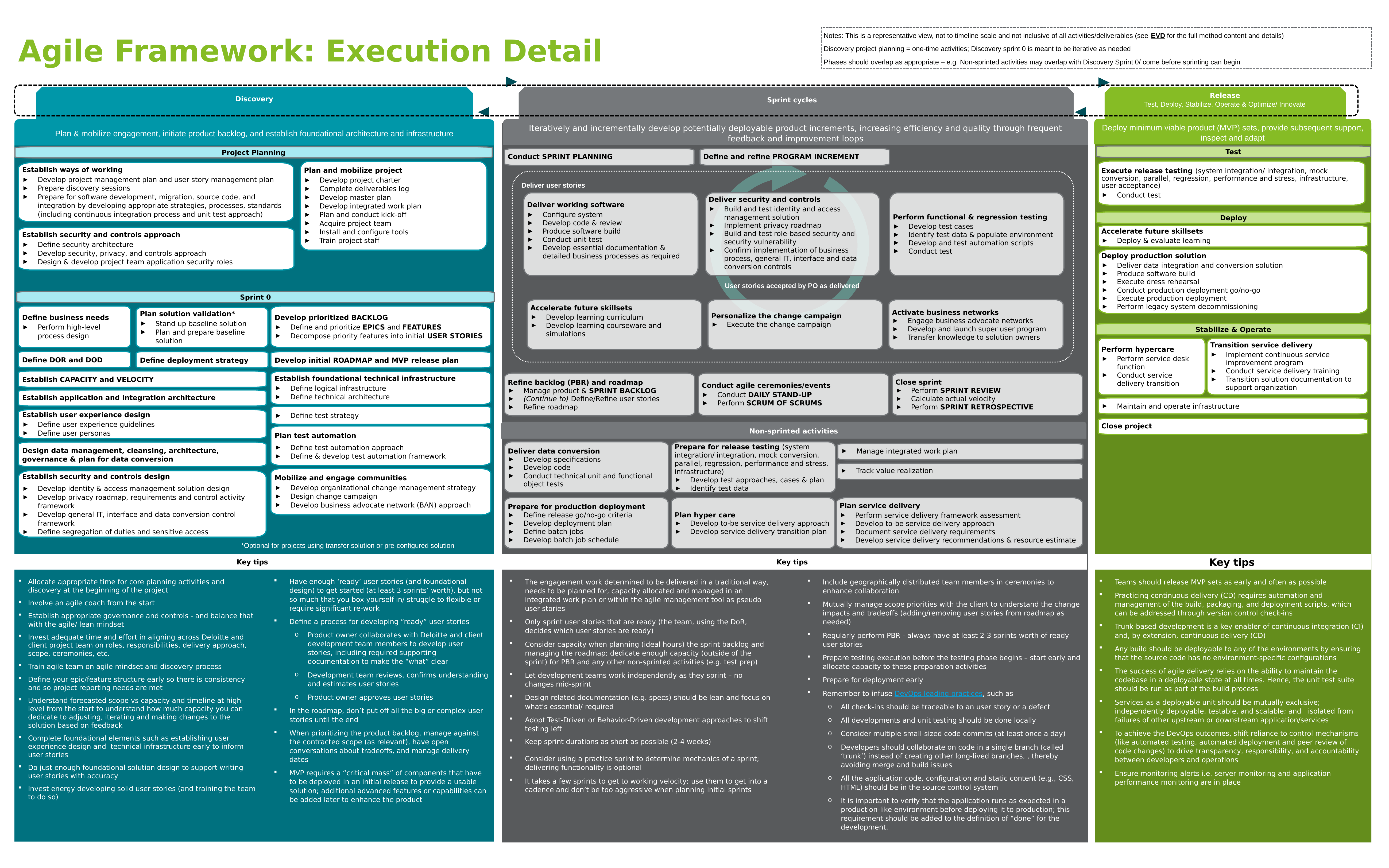

Notes: This is a representative view, not to timeline scale and not inclusive of all activities/deliverables (see EVD for the full method content and details)
Discovery project planning = one-time activities; Discovery sprint 0 is meant to be iterative as needed
Phases should overlap as appropriate – e.g. Non-sprinted activities may overlap with Discovery Sprint 0/ come before sprinting can begin
Agile Framework: Execution Detail

Release
Test, Deploy, Stabilize, Operate & Optimize/ Innovate
Sprint cycles
Discovery
Deploy minimum viable product (MVP) sets, provide subsequent support, inspect and adapt
Iteratively and incrementally develop potentially deployable product increments, increasing efficiency and quality through frequent feedback and improvement loops
Plan & mobilize engagement, initiate product backlog, and establish foundational architecture and infrastructure

Test
Project Planning
Conduct SPRINT PLANNING
Define and refine PROGRAM INCREMENT
Execute release testing (system integration/ integration, mock conversion, parallel, regression, performance and stress, infrastructure, user-acceptance)
Conduct test
Plan and mobilize project
Develop project charter
Complete deliverables log
Develop master plan
Develop integrated work plan
Plan and conduct kick-off
Acquire project team
Install and configure tools
Train project staff
Establish ways of working
Develop project management plan and user story management plan
Prepare discovery sessions
Prepare for software development, migration, source code, and integration by developing appropriate strategies, processes, standards (including continuous integration process and unit test approach)
Deliver user stories

Deliver working software
Configure system
Develop code & review
Produce software build
Conduct unit test
Develop essential documentation & detailed business processes as required

Deliver security and controls
Build and test identity and access management solution
Implement privacy roadmap
Build and test role-based security and security vulnerability
Confirm implementation of business process, general IT, interface and data conversion controls

Perform functional & regression testing
Develop test cases
Identify test data & populate environment
Develop and test automation scripts
Conduct test
Deploy
Accelerate future skillsets
Deploy & evaluate learning
Establish security and controls approach
Define security architecture
Develop security, privacy, and controls approach
Design & develop project team application security roles
Deploy production solution
Deliver data integration and conversion solution
Produce software build
Execute dress rehearsal
Conduct production deployment go/no-go
Execute production deployment
Perform legacy system decommissioning
User stories accepted by PO as delivered
Sprint 0
Accelerate future skillsets
Develop learning curriculum
Develop learning courseware and simulations

Activate business networks
Engage business advocate networks
Develop and launch super user program
Transfer knowledge to solution owners
Personalize the change campaign
Execute the change campaign

Define business needs
Perform high-level process design
Develop prioritized BACKLOG
Define and prioritize EPICS and FEATURES
Decompose priority features into initial USER STORIES
Plan solution validation*
Stand up baseline solution
Plan and prepare baseline solution
Stabilize & Operate
Perform hypercare
Perform service desk function
Conduct service delivery transition
Transition service delivery
Implement continuous service improvement program
Conduct service delivery training
Transition solution documentation to support organization
Define DOR and DOD
Define deployment strategy
Develop initial ROADMAP and MVP release plan
Establish CAPACITY and VELOCITY
Establish foundational technical infrastructure
Define logical infrastructure
Define technical architecture
Refine backlog (PBR) and roadmap
Manage product & SPRINT BACKLOG
(Continue to) Define/Refine user stories
Refine roadmap
Conduct agile ceremonies/events
Conduct DAILY STAND-UP
Perform SCRUM OF SCRUMS
Close sprint
Perform SPRINT REVIEW
Calculate actual velocity
Perform SPRINT RETROSPECTIVE
Establish application and integration architecture
Maintain and operate infrastructure
Define test strategy
Establish user experience design
Define user experience guidelines
Define user personas
Close project
Non-sprinted activities
Plan test automation
Define test automation approach
Define & develop test automation framework
Deliver data conversion
Develop specifications
Develop code
Conduct technical unit and functional object tests
Prepare for release testing (system integration/ integration, mock conversion, parallel, regression, performance and stress, infrastructure)
Develop test approaches, cases & plan
Identify test data
Design data management, cleansing, architecture, governance & plan for data conversion
Manage integrated work plan
Track value realization
Mobilize and engage communities
Develop organizational change management strategy
Design change campaign
Develop business advocate network (BAN) approach
Establish security and controls design
Develop identity & access management solution design
Develop privacy roadmap, requirements and control activity framework
Develop general IT, interface and data conversion control framework
Define segregation of duties and sensitive access
Prepare for production deployment
Define release go/no-go criteria
Develop deployment plan
Define batch jobs
Develop batch job schedule
Plan hyper care
Develop to-be service delivery approach
Develop service delivery transition plan
Plan service delivery
Perform service delivery framework assessment
Develop to-be service delivery approach
Document service delivery requirements
Develop service delivery recommendations & resource estimate
*Optional for projects using transfer solution or pre-configured solution
Key tips
Key tips
Key tips
Have enough ‘ready’ user stories (and foundational design) to get started (at least 3 sprints’ worth), but not so much that you box yourself in/ struggle to flexible or require significant re-work
Define a process for developing “ready” user stories
Product owner collaborates with Deloitte and client development team members to develop user stories, including required supporting documentation to make the “what” clear
Development team reviews, confirms understanding and estimates user stories
Product owner approves user stories
In the roadmap, don’t put off all the big or complex user stories until the end
When prioritizing the product backlog, manage against the contracted scope (as relevant), have open conversations about tradeoffs, and manage delivery dates
MVP requires a “critical mass” of components that have to be deployed in an initial release to provide a usable solution; additional advanced features or capabilities can be added later to enhance the product
Teams should release MVP sets as early and often as possible
Practicing continuous delivery (CD) requires automation and management of the build, packaging, and deployment scripts, which can be addressed through version control check-ins
Trunk-based development is a key enabler of continuous integration (CI) and, by extension, continuous delivery (CD)
Any build should be deployable to any of the environments by ensuring that the source code has no environment-specific configurations
The success of agile delivery relies on the ability to maintain the codebase in a deployable state at all times. Hence, the unit test suite should be run as part of the build process
Services as a deployable unit should be mutually exclusive; independently deployable, testable, and scalable; and   isolated from failures of other upstream or downstream application/services
To achieve the DevOps outcomes, shift reliance to control mechanisms (like automated testing, automated deployment and peer review of code changes) to drive transparency, responsibility, and accountability between developers and operations
Ensure monitoring alerts i.e. server monitoring and application performance monitoring are in place

The engagement work determined to be delivered in a traditional way, needs to be planned for, capacity allocated and managed in an integrated work plan or within the agile management tool as pseudo user stories
Only sprint user stories that are ready (the team, using the DoR, decides which user stories are ready)
Consider capacity when planning (ideal hours) the sprint backlog and managing the roadmap; dedicate enough capacity (outside of the sprint) for PBR and any other non-sprinted activities (e.g. test prep)
Let development teams work independently as they sprint – no changes mid-sprint
Design related documentation (e.g. specs) should be lean and focus on what’s essential/ required
Adopt Test-Driven or Behavior-Driven development approaches to shift testing left
Keep sprint durations as short as possible (2-4 weeks)

Consider using a practice sprint to determine mechanics of a sprint; delivering functionality is optional
It takes a few sprints to get to working velocity; use them to get into a cadence and don’t be too aggressive when planning initial sprints

Include geographically distributed team members in ceremonies to enhance collaboration
Mutually manage scope priorities with the client to understand the change impacts and tradeoffs (adding/removing user stories from roadmap as needed)
Regularly perform PBR - always have at least 2-3 sprints worth of ready user stories
Prepare testing execution before the testing phase begins – start early and allocate capacity to these preparation activities
Prepare for deployment early
Remember to infuse DevOps leading practices, such as –
All check-ins should be traceable to an user story or a defect
All developments and unit testing should be done locally
Consider multiple small-sized code commits (at least once a day)
Developers should collaborate on code in a single branch (called ‘trunk’) instead of creating other long-lived branches, , thereby avoiding merge and build issues
All the application code, configuration and static content (e.g., CSS, HTML) should be in the source control system
It is important to verify that the application runs as expected in a production-like environment before deploying it to production; this requirement should be added to the definition of “done” for the development.

Allocate appropriate time for core planning activities and discovery at the beginning of the project
Involve an agile coach from the start
Establish appropriate governance and controls - and balance that with the agile/ lean mindset
Invest adequate time and effort in aligning across Deloitte and client project team on roles, responsibilities, delivery approach, scope, ceremonies, etc.
Train agile team on agile mindset and discovery process
Define your epic/feature structure early so there is consistency and so project reporting needs are met
Understand forecasted scope vs capacity and timeline at high-level from the start to understand how much capacity you can dedicate to adjusting, iterating and making changes to the solution based on feedback
Complete foundational elements such as establishing user experience design and  technical infrastructure early to inform user stories
Do just enough foundational solution design to support writing user stories with accuracy
Invest energy developing solid user stories (and training the team to do so)